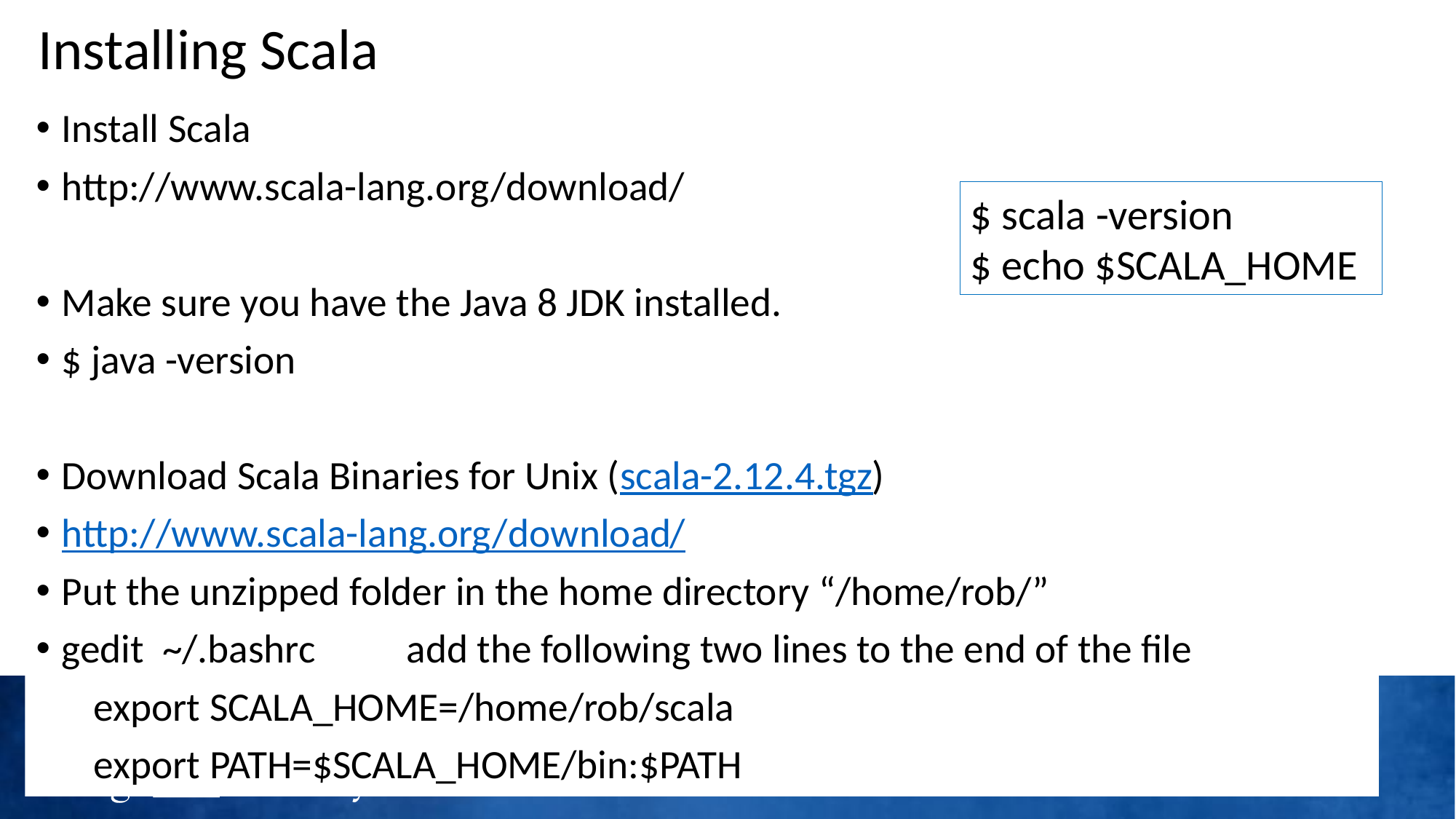

# Installing Scala
Install Scala
http://www.scala-lang.org/download/

Make sure you have the Java 8 JDK installed.
$ java -version

Download Scala Binaries for Unix (scala-2.12.4.tgz)
http://www.scala-lang.org/download/
Put the unzipped folder in the home directory “/home/rob/”
gedit  ~/.bashrc          add the following two lines to the end of the file
export SCALA_HOME=/home/rob/scala
export PATH=$SCALA_HOME/bin:$PATH
$ scala -version
$ echo $SCALA_HOME